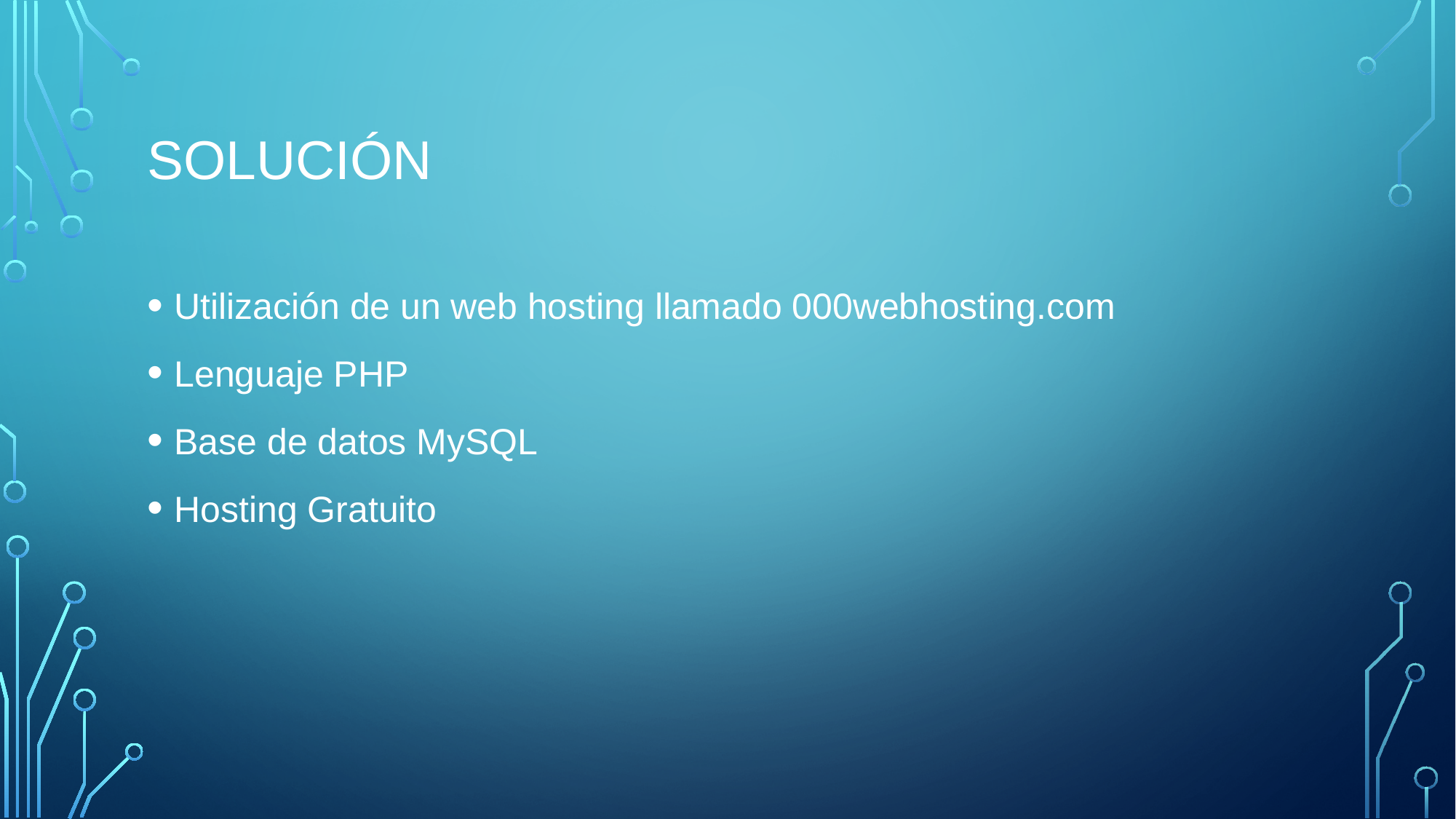

# Solución
Utilización de un web hosting llamado 000webhosting.com
Lenguaje PHP
Base de datos MySQL
Hosting Gratuito